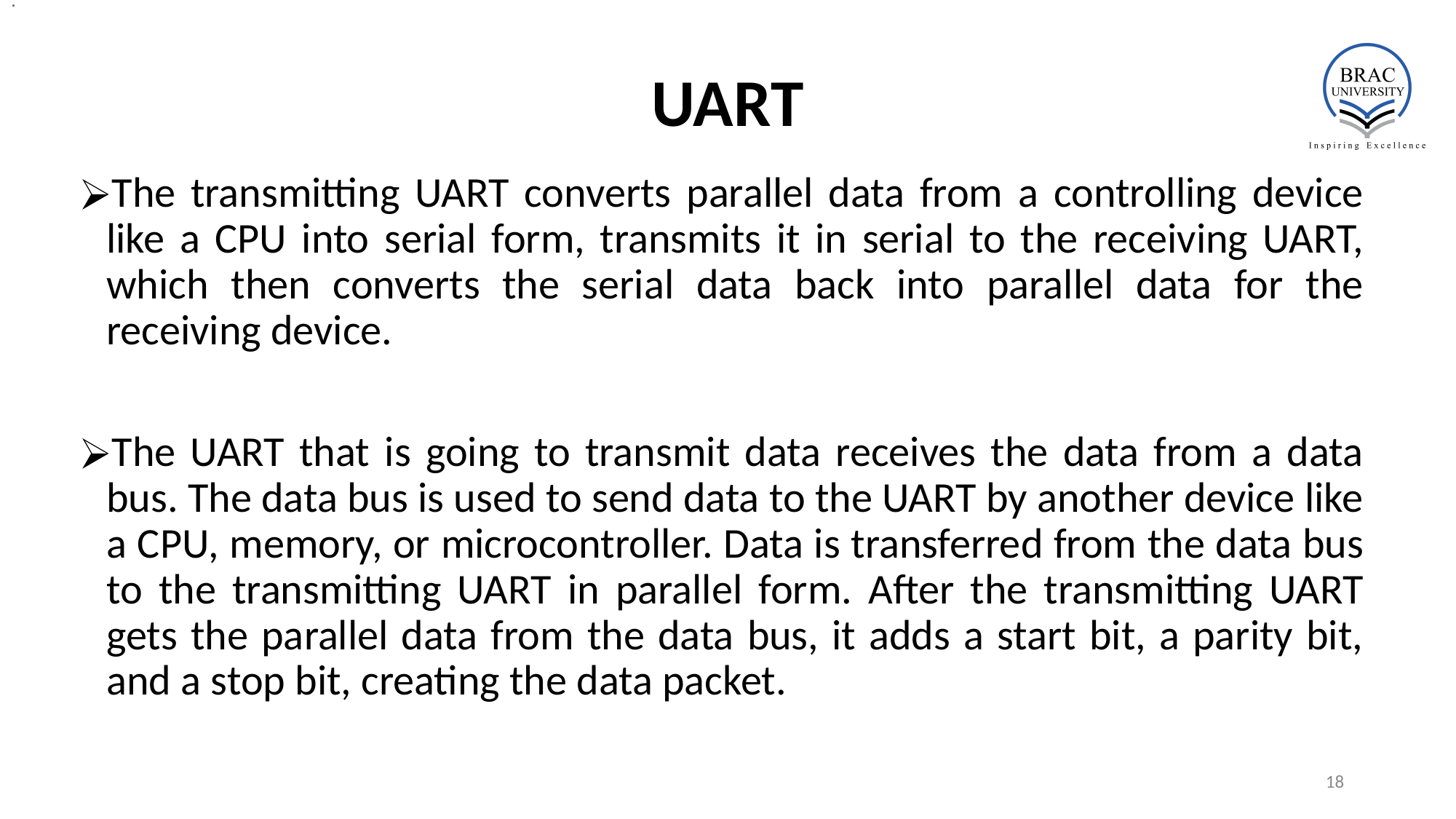

.
# UART
The transmitting UART converts parallel data from a controlling device like a CPU into serial form, transmits it in serial to the receiving UART, which then converts the serial data back into parallel data for the receiving device.

The UART that is going to transmit data receives the data from a data bus. The data bus is used to send data to the UART by another device like a CPU, memory, or microcontroller. Data is transferred from the data bus to the transmitting UART in parallel form. After the transmitting UART gets the parallel data from the data bus, it adds a start bit, a parity bit, and a stop bit, creating the data packet.

18